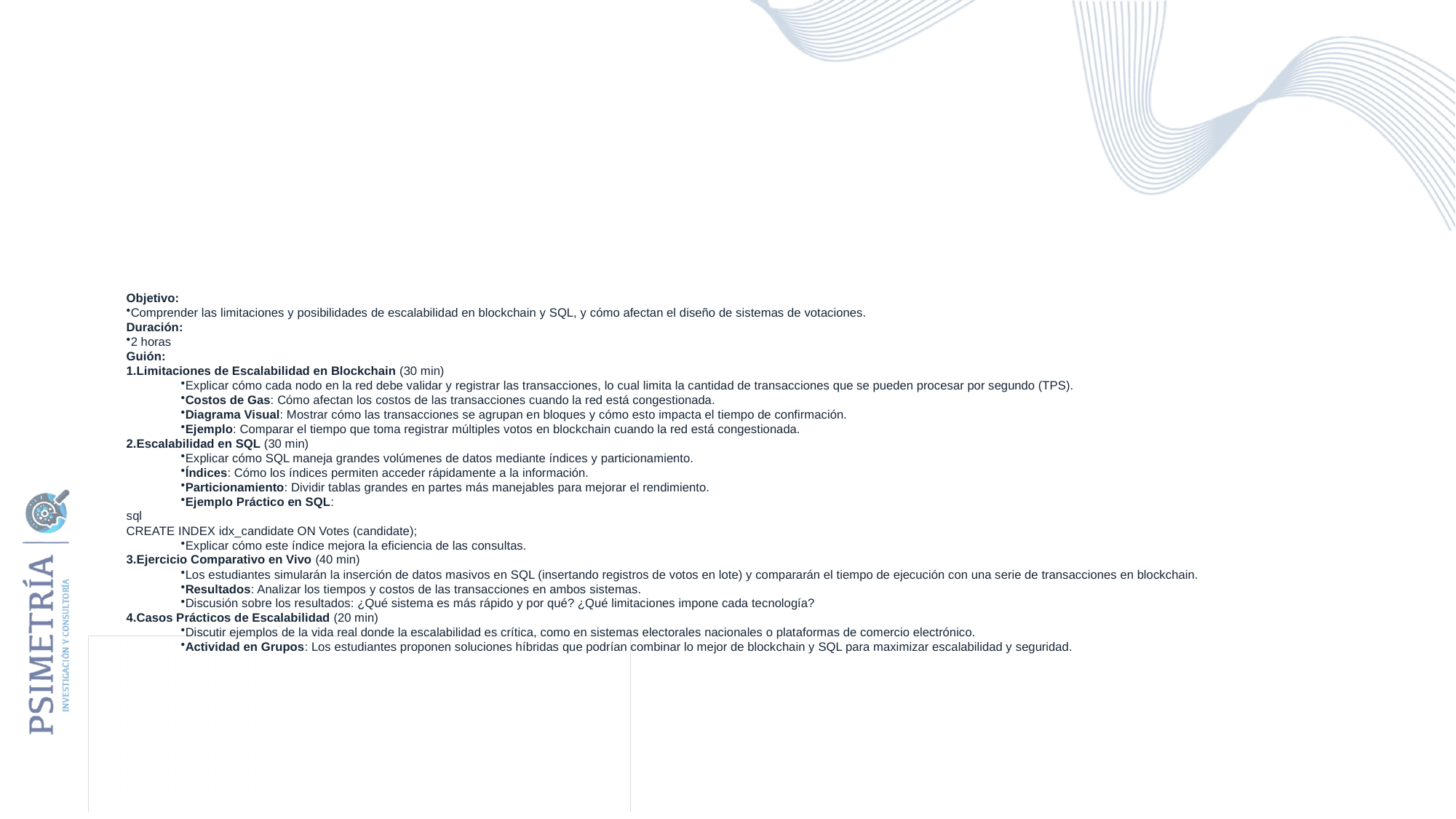

#
Objetivo:
Comprender las limitaciones y posibilidades de escalabilidad en blockchain y SQL, y cómo afectan el diseño de sistemas de votaciones.
Duración:
2 horas
Guión:
Limitaciones de Escalabilidad en Blockchain (30 min)
Explicar cómo cada nodo en la red debe validar y registrar las transacciones, lo cual limita la cantidad de transacciones que se pueden procesar por segundo (TPS).
Costos de Gas: Cómo afectan los costos de las transacciones cuando la red está congestionada.
Diagrama Visual: Mostrar cómo las transacciones se agrupan en bloques y cómo esto impacta el tiempo de confirmación.
Ejemplo: Comparar el tiempo que toma registrar múltiples votos en blockchain cuando la red está congestionada.
Escalabilidad en SQL (30 min)
Explicar cómo SQL maneja grandes volúmenes de datos mediante índices y particionamiento.
Índices: Cómo los índices permiten acceder rápidamente a la información.
Particionamiento: Dividir tablas grandes en partes más manejables para mejorar el rendimiento.
Ejemplo Práctico en SQL:
sql
CREATE INDEX idx_candidate ON Votes (candidate);
Explicar cómo este índice mejora la eficiencia de las consultas.
Ejercicio Comparativo en Vivo (40 min)
Los estudiantes simularán la inserción de datos masivos en SQL (insertando registros de votos en lote) y compararán el tiempo de ejecución con una serie de transacciones en blockchain.
Resultados: Analizar los tiempos y costos de las transacciones en ambos sistemas.
Discusión sobre los resultados: ¿Qué sistema es más rápido y por qué? ¿Qué limitaciones impone cada tecnología?
Casos Prácticos de Escalabilidad (20 min)
Discutir ejemplos de la vida real donde la escalabilidad es crítica, como en sistemas electorales nacionales o plataformas de comercio electrónico.
Actividad en Grupos: Los estudiantes proponen soluciones híbridas que podrían combinar lo mejor de blockchain y SQL para maximizar escalabilidad y seguridad.